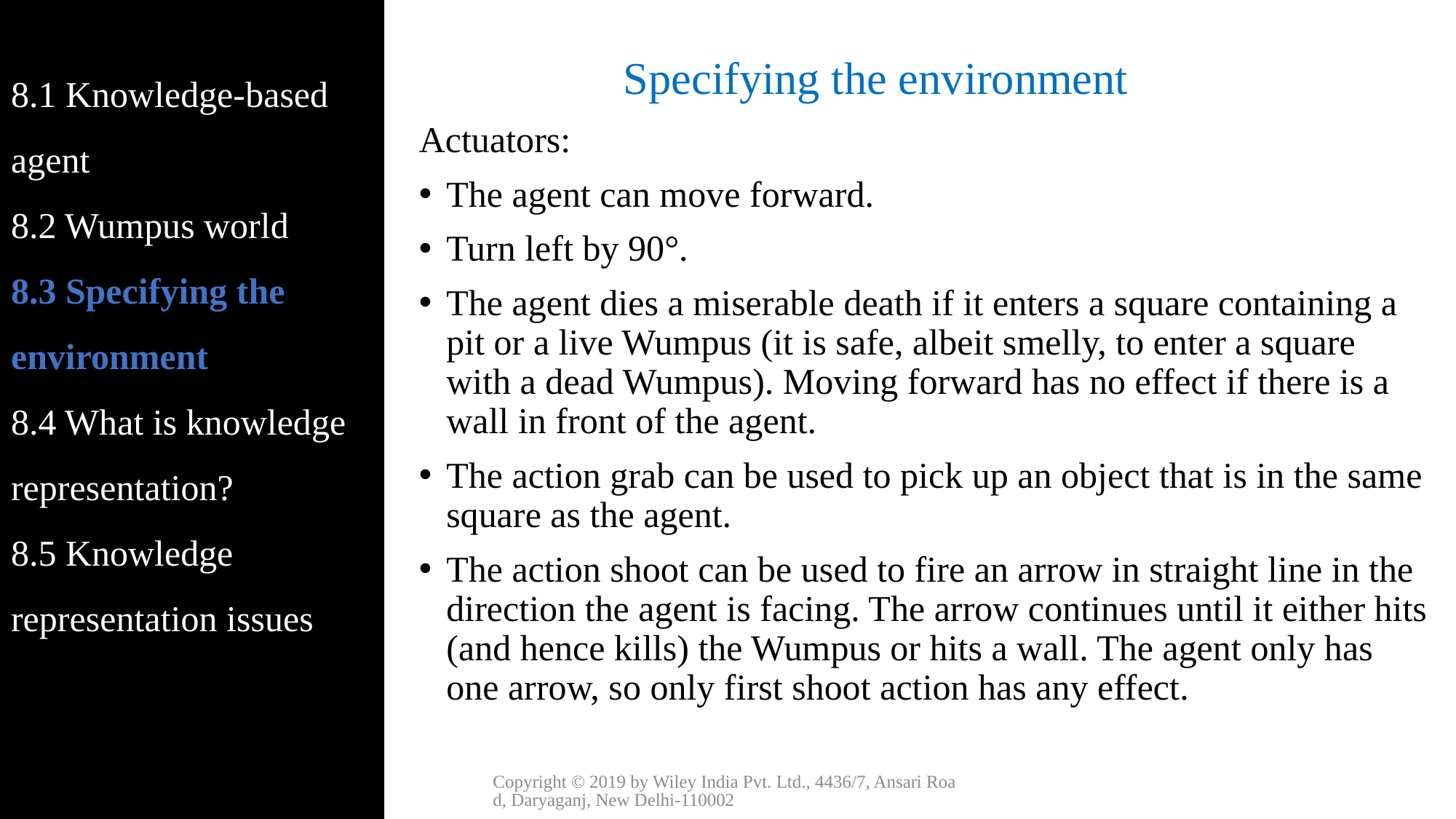

8.1 Knowledge-based agent
8.2 Wumpus world
8.3 Specifying the environment
8.4 What is knowledge representation?
8.5 Knowledge representation issues

# Specifying the environment
Actuators:
The agent can move forward.
Turn left by 90°.
The agent dies a miserable death if it enters a square containing a pit or a live Wumpus (it is safe, albeit smelly, to enter a square with a dead Wumpus). Moving forward has no effect if there is a wall in front of the agent.
The action grab can be used to pick up an object that is in the same square as the agent.
The action shoot can be used to fire an arrow in straight line in the direction the agent is facing. The arrow continues until it either hits (and hence kills) the Wumpus or hits a wall. The agent only has one arrow, so only first shoot action has any effect.

Copyright © 2019 by Wiley India Pvt. Ltd., 4436/7, Ansari Road, Daryaganj, New Delhi-110002